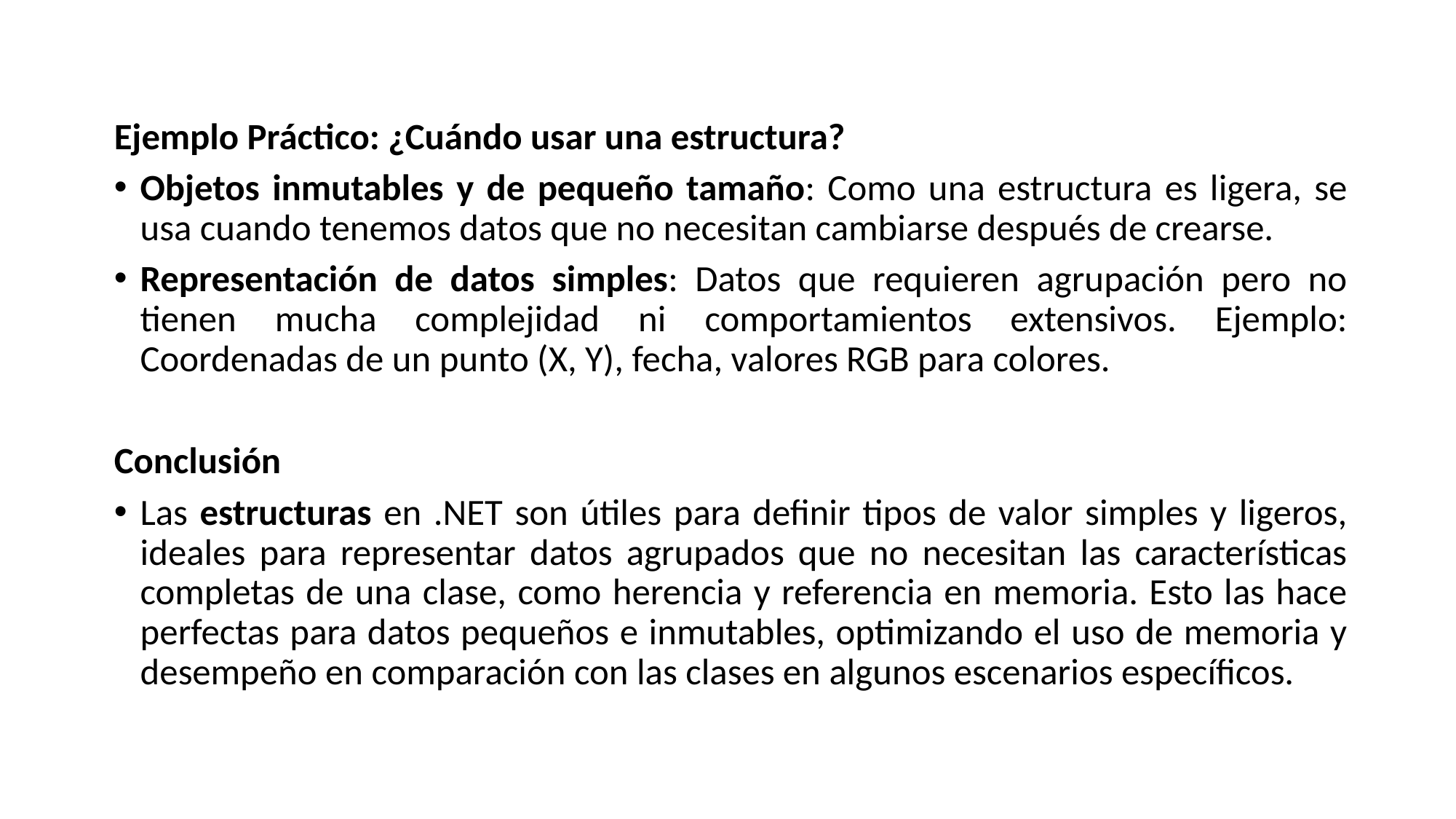

Ejemplo Práctico: ¿Cuándo usar una estructura?
Objetos inmutables y de pequeño tamaño: Como una estructura es ligera, se usa cuando tenemos datos que no necesitan cambiarse después de crearse.
Representación de datos simples: Datos que requieren agrupación pero no tienen mucha complejidad ni comportamientos extensivos. Ejemplo: Coordenadas de un punto (X, Y), fecha, valores RGB para colores.

Conclusión
Las estructuras en .NET son útiles para definir tipos de valor simples y ligeros, ideales para representar datos agrupados que no necesitan las características completas de una clase, como herencia y referencia en memoria. Esto las hace perfectas para datos pequeños e inmutables, optimizando el uso de memoria y desempeño en comparación con las clases en algunos escenarios específicos.